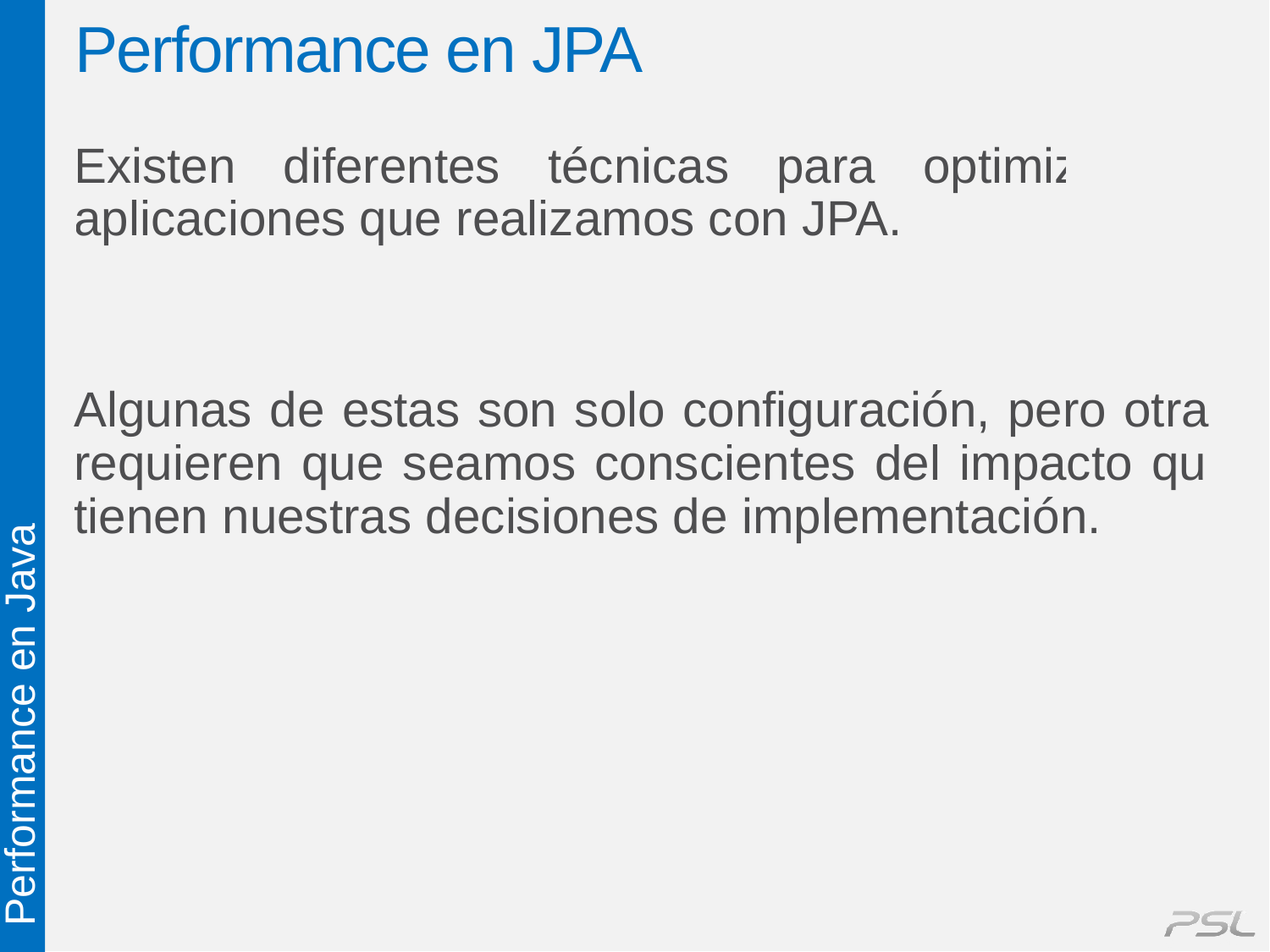

# Performance en JPA
Existen diferentes técnicas para optimizar las aplicaciones que realizamos con JPA.

Algunas de estas son solo configuración, pero otras requieren que seamos conscientes del impacto que tienen nuestras decisiones de implementación.

Performance en Java